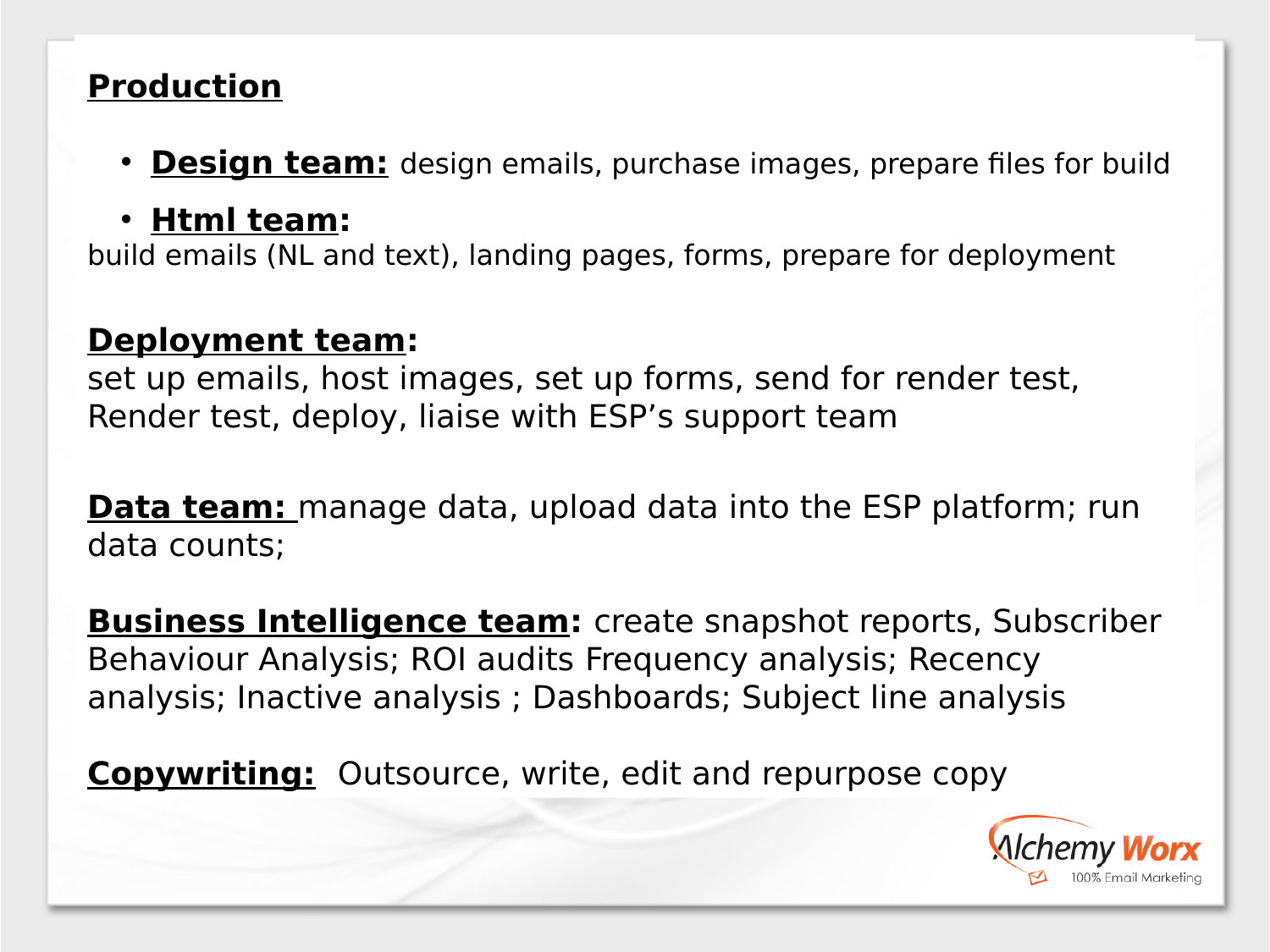

Production
Design team: design emails, purchase images, prepare files for build

Html team:
build emails (NL and text), landing pages, forms, prepare for deployment

Deployment team:
set up emails, host images, set up forms, send for render test, Render test, deploy, liaise with ESP’s support team

Data team: manage data, upload data into the ESP platform; run data counts;

Business Intelligence team: create snapshot reports, Subscriber Behaviour Analysis; ROI audits Frequency analysis; Recency analysis; Inactive analysis ; Dashboards; Subject line analysis

Copywriting:  Outsource, write, edit and repurpose copy